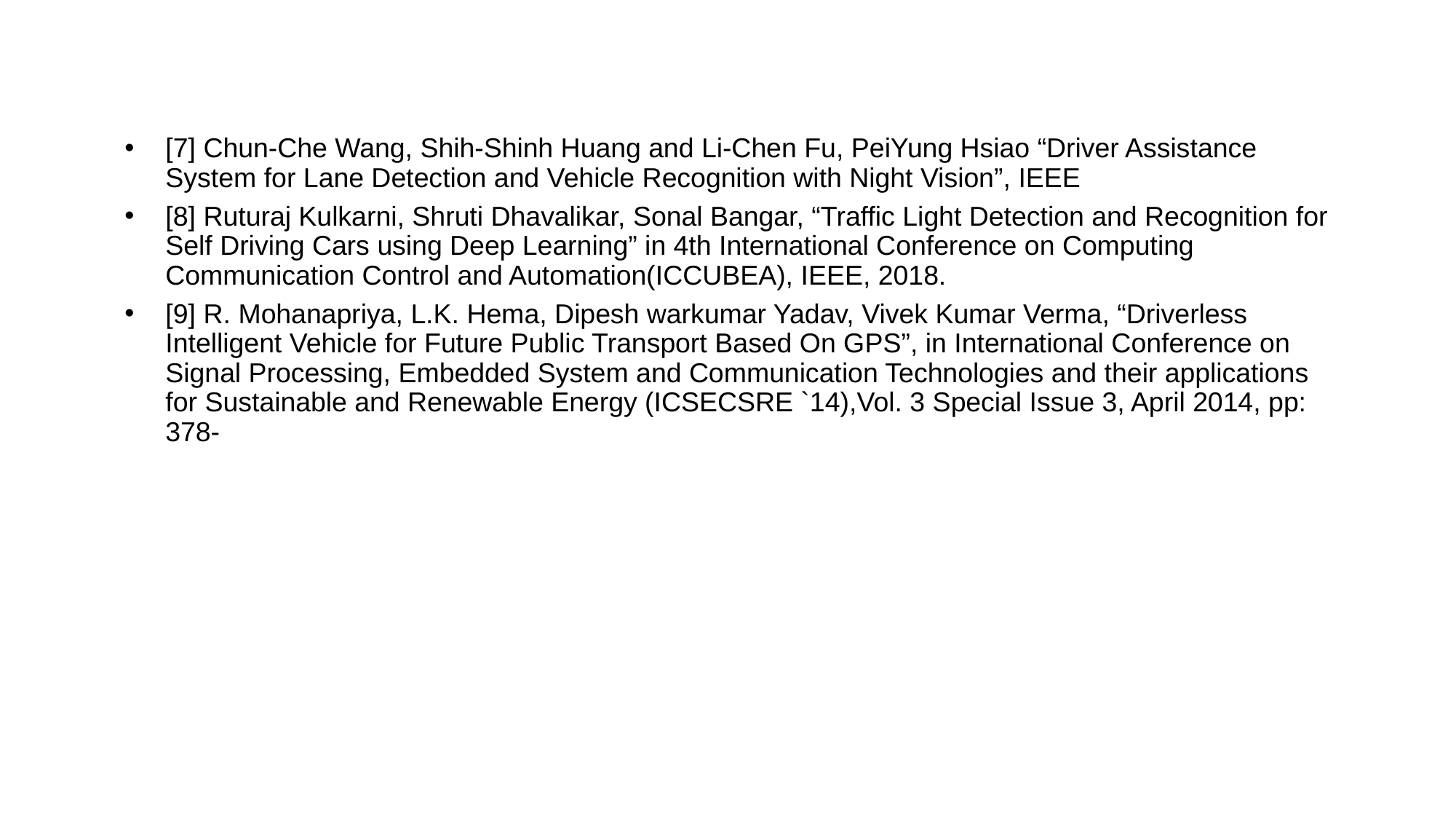

[7] Chun-Che Wang, Shih-Shinh Huang and Li-Chen Fu, PeiYung Hsiao “Driver Assistance System for Lane Detection and Vehicle Recognition with Night Vision”, IEEE
[8] Ruturaj Kulkarni, Shruti Dhavalikar, Sonal Bangar, “Traffic Light Detection and Recognition for Self Driving Cars using Deep Learning” in 4th International Conference on Computing Communication Control and Automation(ICCUBEA), IEEE, 2018.
[9] R. Mohanapriya, L.K. Hema, Dipesh warkumar Yadav, Vivek Kumar Verma, “Driverless Intelligent Vehicle for Future Public Transport Based On GPS”, in International Conference on Signal Processing, Embedded System and Communication Technologies and their applications for Sustainable and Renewable Energy (ICSECSRE `14),Vol. 3 Special Issue 3, April 2014, pp: 378-